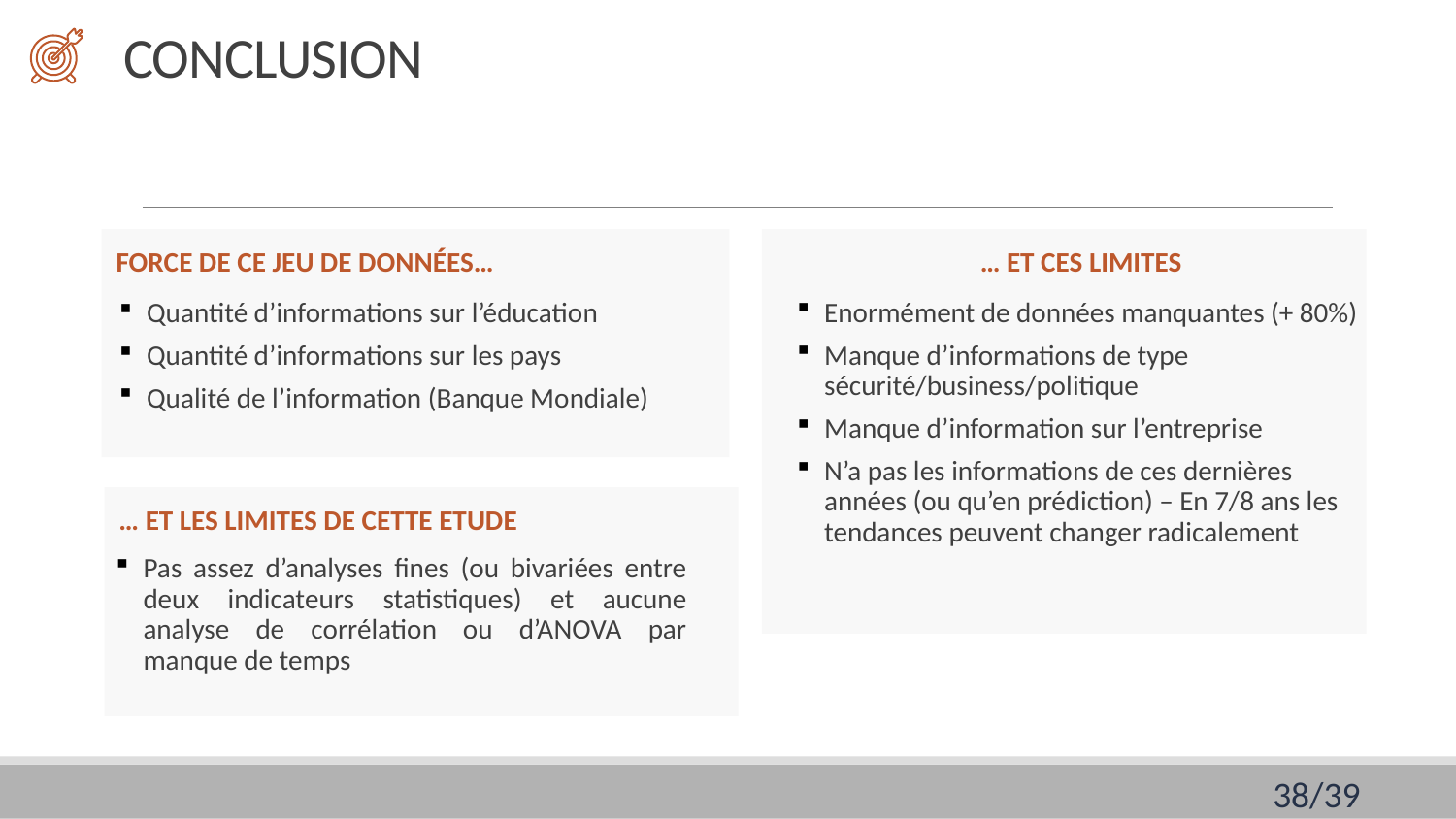

CONCLUSION

… ET CES LIMITES
FORCE DE CE JEU DE DONNÉES…
Enormément de données manquantes (+ 80%)
Manque d’informations de type sécurité/business/politique
Manque d’information sur l’entreprise
N’a pas les informations de ces dernières années (ou qu’en prédiction) – En 7/8 ans les tendances peuvent changer radicalement

Quantité d’informations sur l’éducation
Quantité d’informations sur les pays
Qualité de l’information (Banque Mondiale)

… ET LES LIMITES DE CETTE ETUDE

Pas assez d’analyses fines (ou bivariées entre deux indicateurs statistiques) et aucune analyse de corrélation ou d’ANOVA par manque de temps

38/39